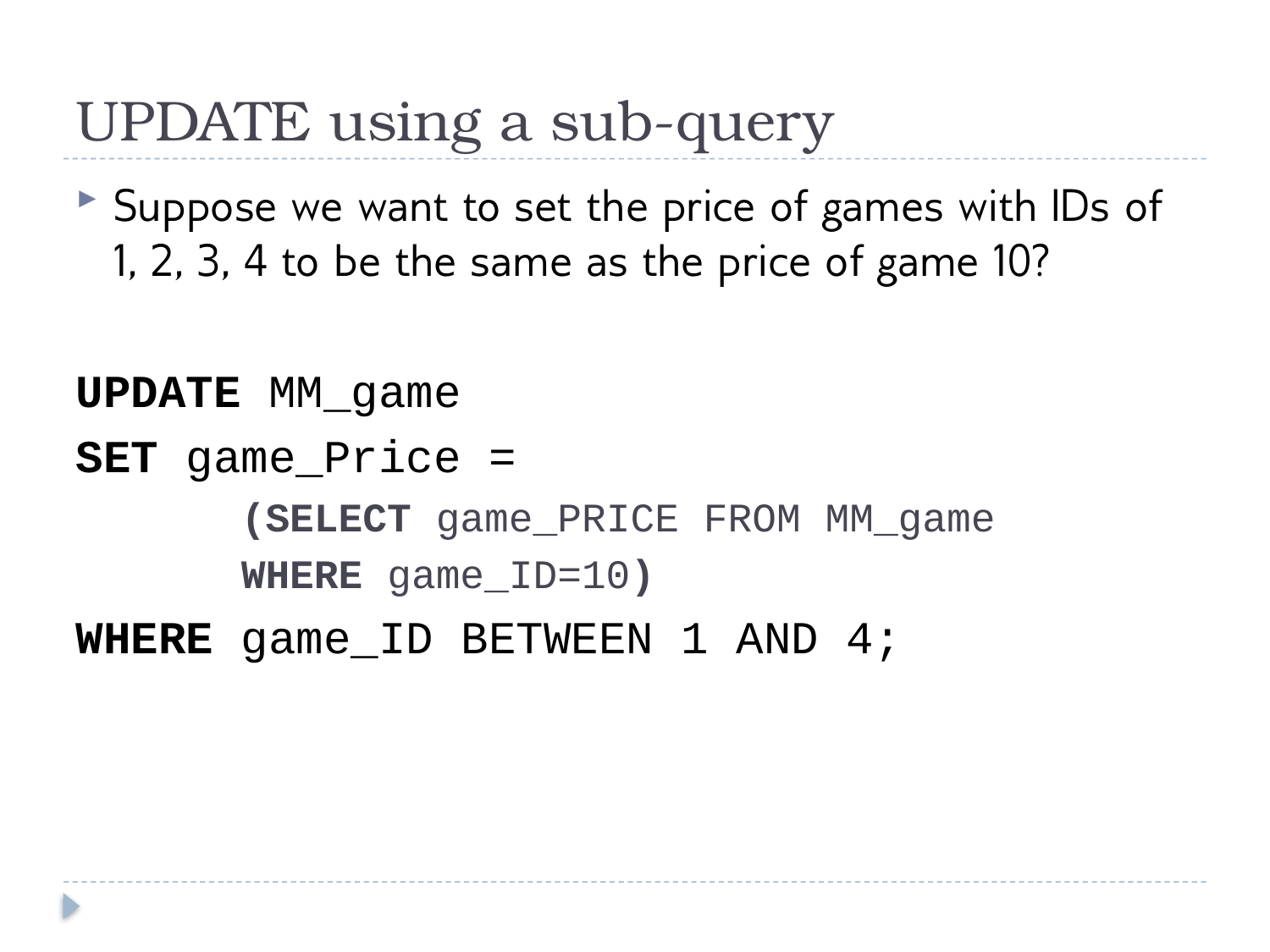

# UPDATE using a sub-query
Suppose we want to set the price of games with IDs of 1, 2, 3, 4 to be the same as the price of game 10?

UPDATE MM_game
SET game_Price =
	(SELECT game_PRICE FROM MM_game
	WHERE game_ID=10)
WHERE game_ID BETWEEN 1 AND 4;